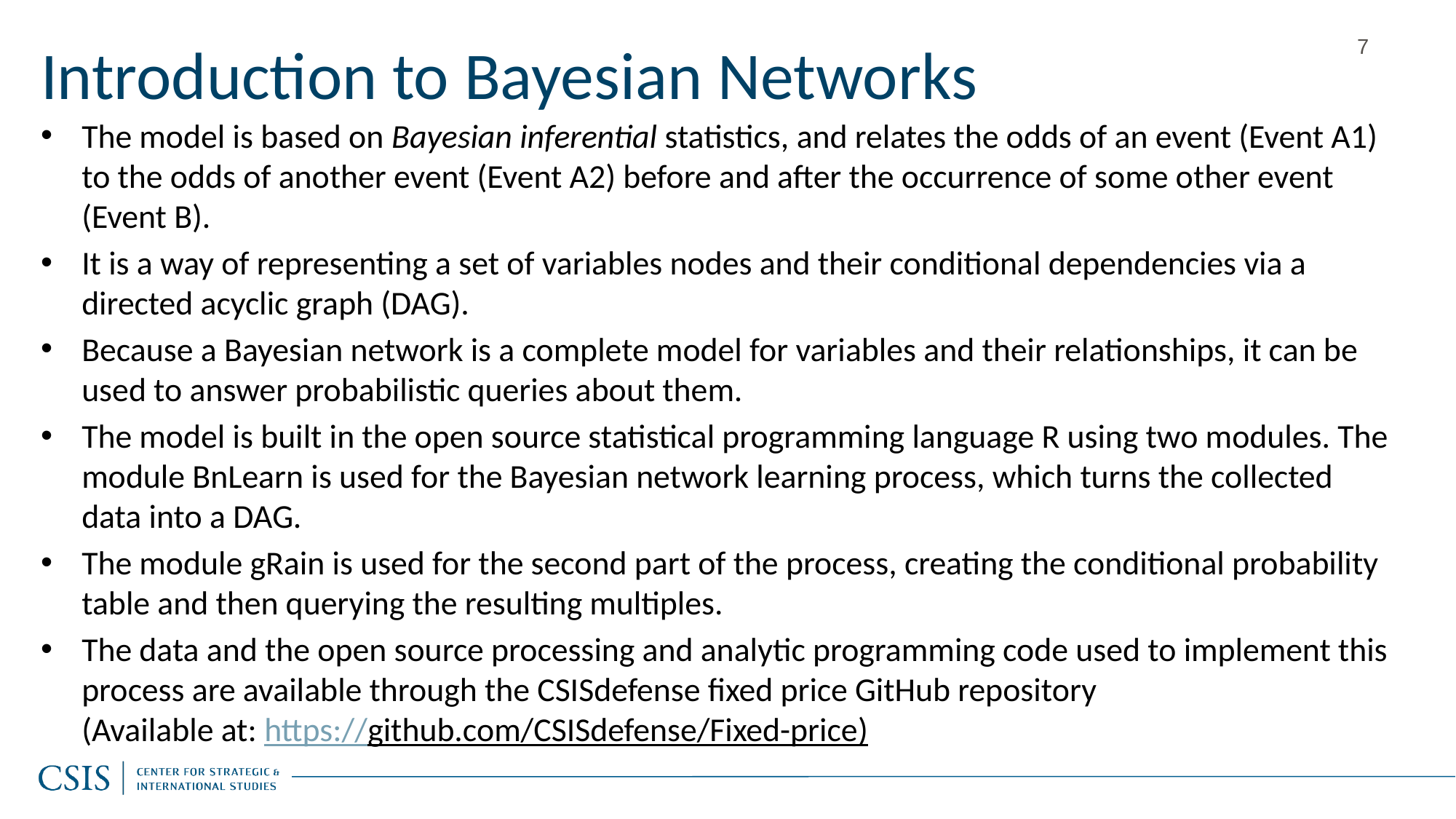

# Introduction to Bayesian Networks
7
The model is based on Bayesian inferential statistics, and relates the odds of an event (Event A1) to the odds of another event (Event A2) before and after the occurrence of some other event (Event B).
It is a way of representing a set of variables nodes and their conditional dependencies via a directed acyclic graph (DAG).
Because a Bayesian network is a complete model for variables and their relationships, it can be used to answer probabilistic queries about them.
The model is built in the open source statistical programming language R using two modules. The module BnLearn is used for the Bayesian network learning process, which turns the collected data into a DAG.
The module gRain is used for the second part of the process, creating the conditional probability table and then querying the resulting multiples.
The data and the open source processing and analytic programming code used to implement this process are available through the CSISdefense fixed price GitHub repository
(Available at: https://github.com/CSISdefense/Fixed-price)